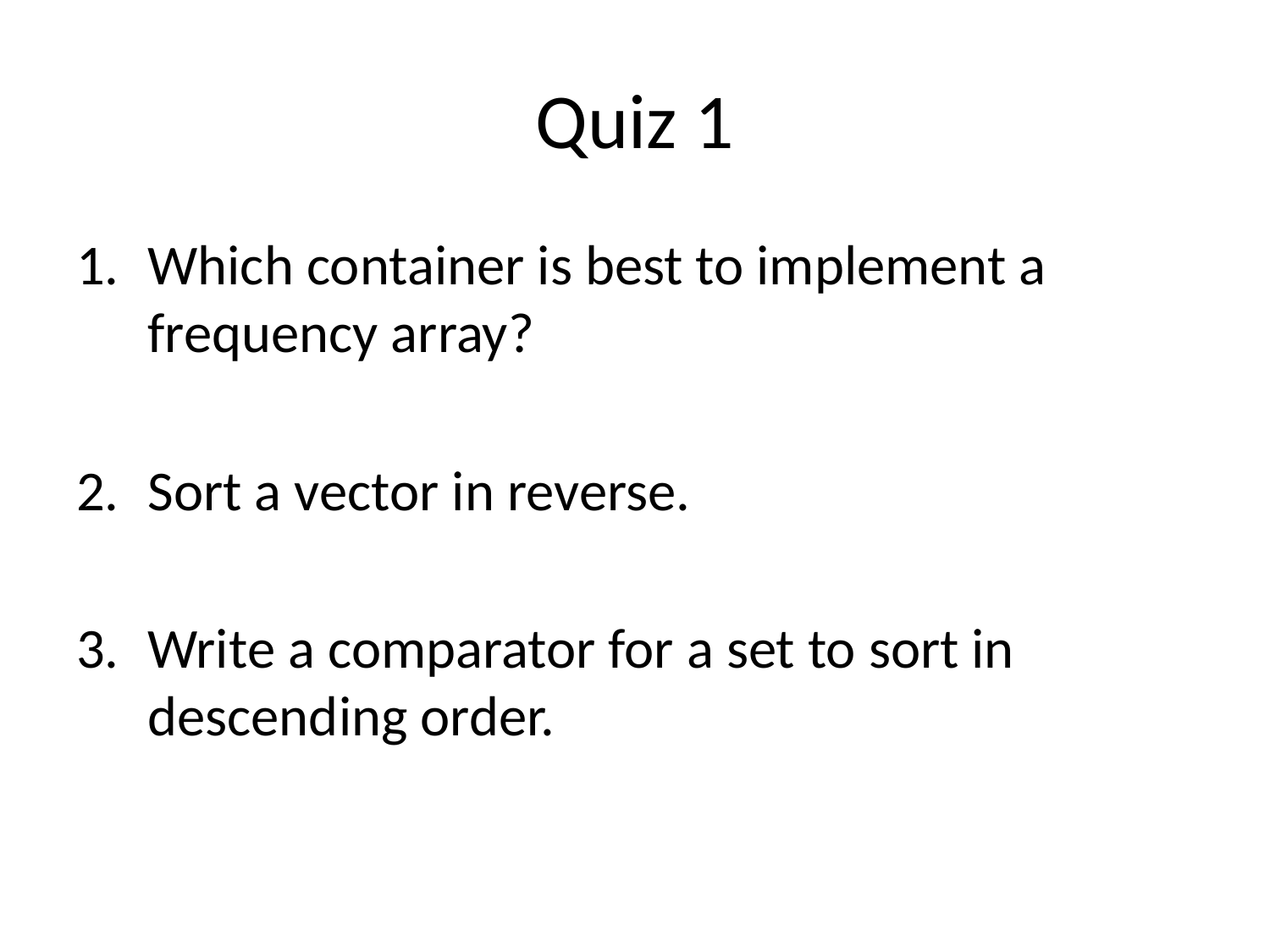

# Quiz 1
Which container is best to implement a frequency array?

Sort a vector in reverse.

Write a comparator for a set to sort in descending order.